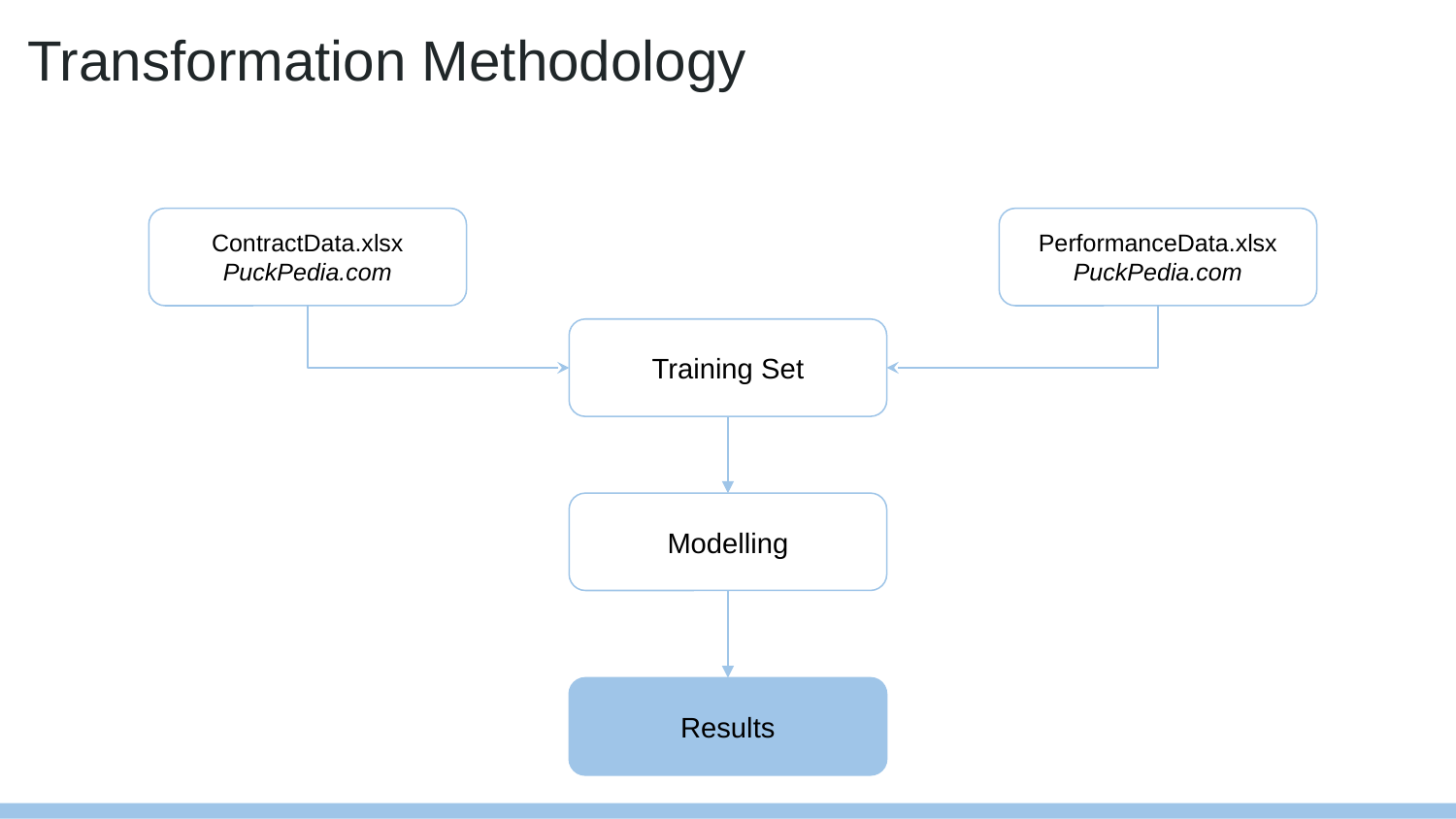

# Transformation Methodology
ContractData.xlsx
PuckPedia.com
PerformanceData.xlsx
PuckPedia.com
Training Set
Modelling
Results